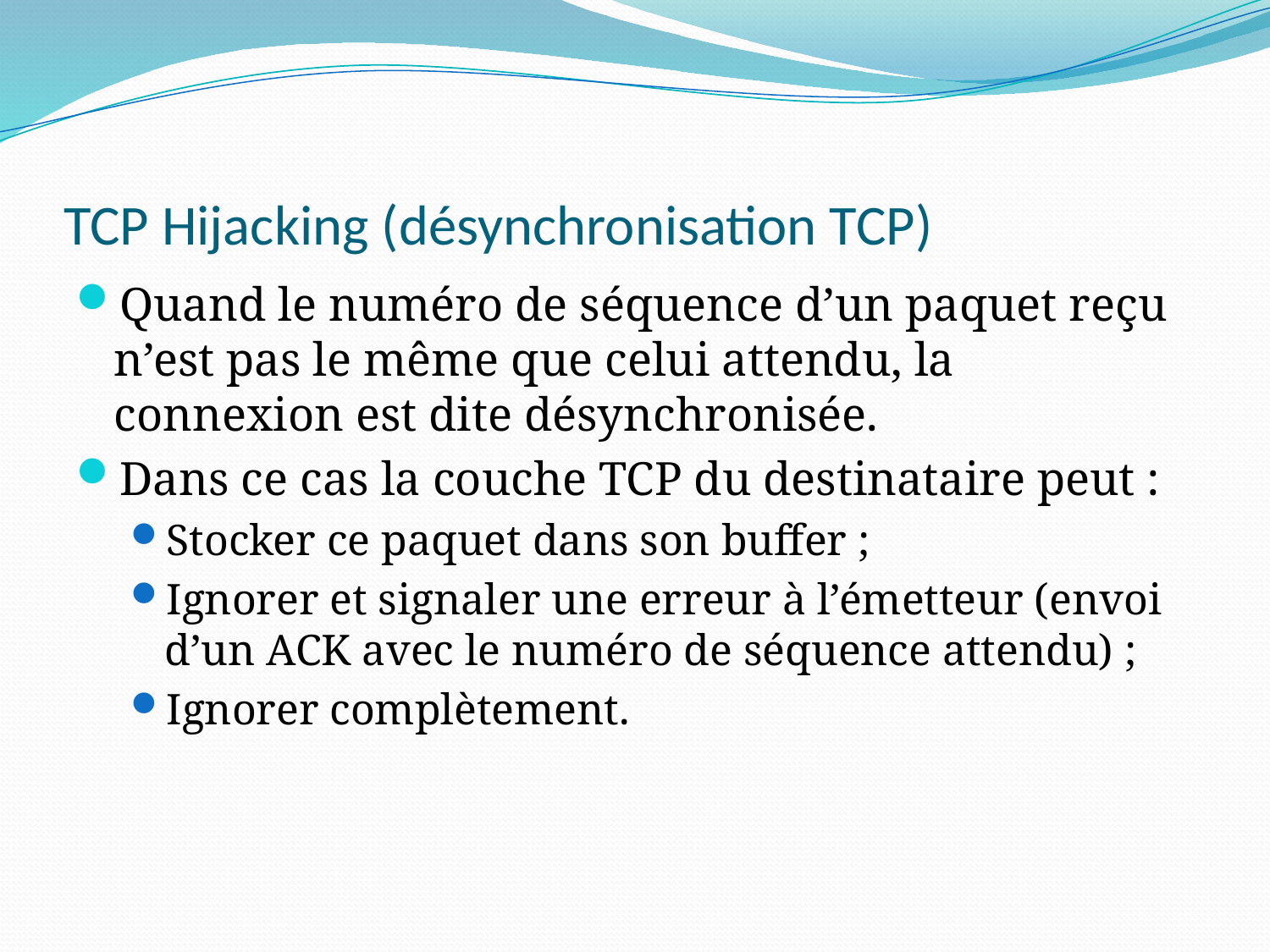

# TCP Hijacking (désynchronisation TCP)
Quand le numéro de séquence d’un paquet reçu n’est pas le même que celui attendu, la connexion est dite désynchronisée.
Dans ce cas la couche TCP du destinataire peut :
Stocker ce paquet dans son buffer ;
Ignorer et signaler une erreur à l’émetteur (envoi d’un ACK avec le numéro de séquence attendu) ;
Ignorer complètement.